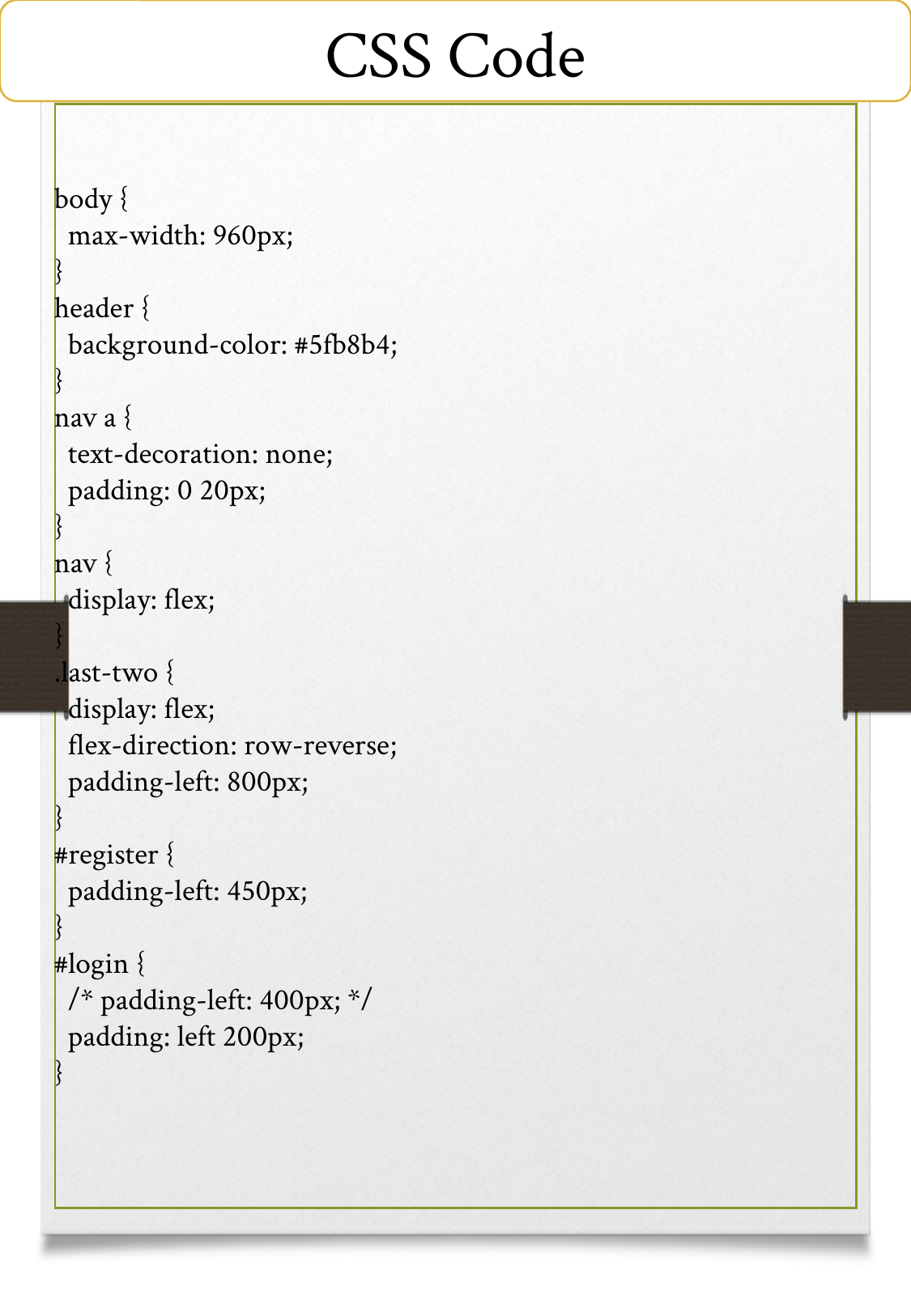

CSS Code
body {
  max-width: 960px;
}
header {
  background-color: #5fb8b4;
}
nav a {
  text-decoration: none;
  padding: 0 20px;
}
nav {
  display: flex;
}
.last-two {
  display: flex;
  flex-direction: row-reverse;
  padding-left: 800px;
}
#register {
  padding-left: 450px;
}
#login {
  /* padding-left: 400px; */
  padding: left 200px;
}